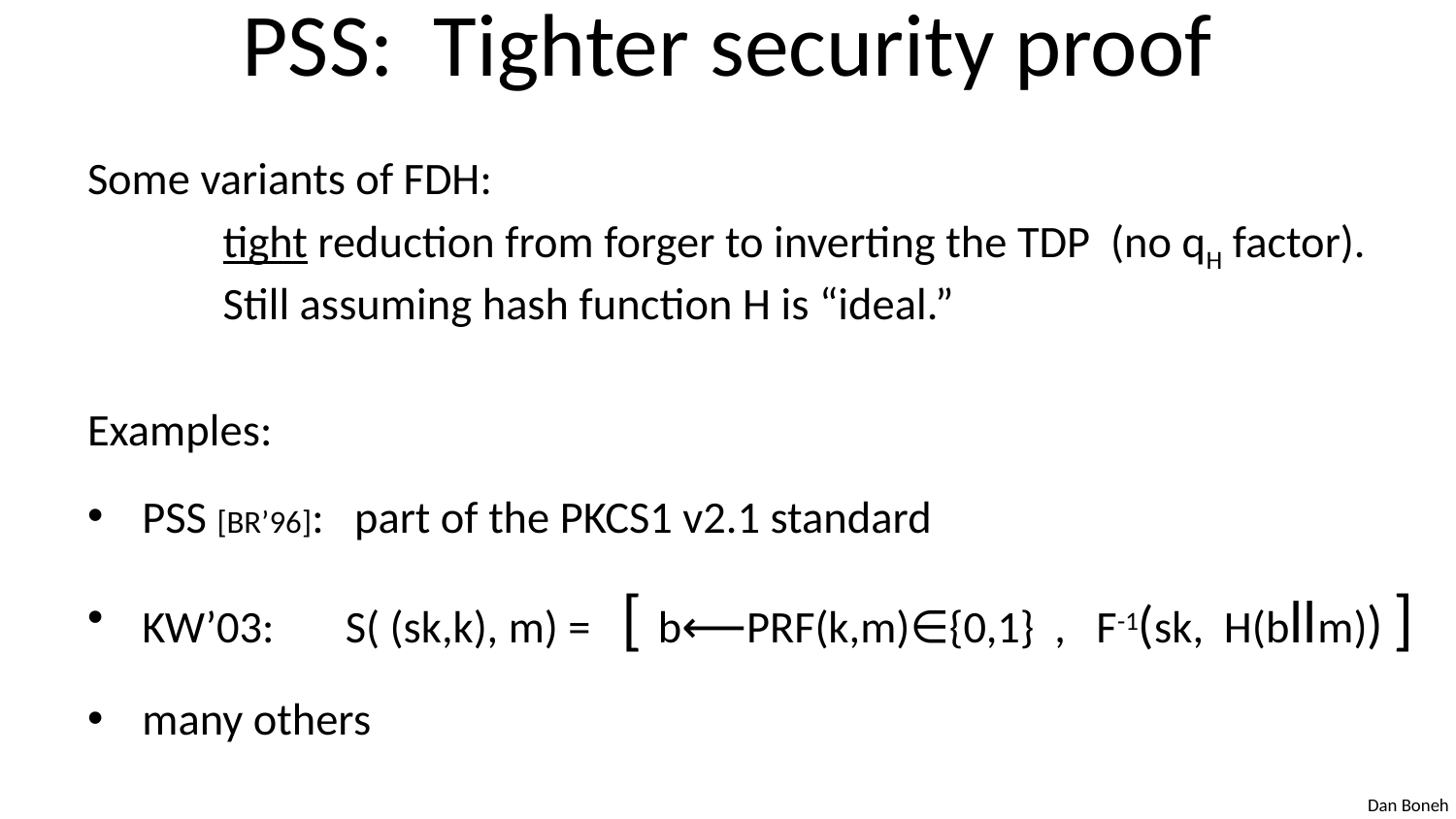

# PSS:  Tighter security proof
Some variants of FDH:
	tight reduction from forger to inverting the TDP  (no qH factor).
	Still assuming hash function H is “ideal.”

Examples:
PSS [BR’96]:   part of the PKCS1 v2.1 standard
KW’03:       S( (sk,k), m) =   [ b⟵PRF(k,m)∈{0,1}  ,   F-1(sk,  H(bllm)) ]
many others